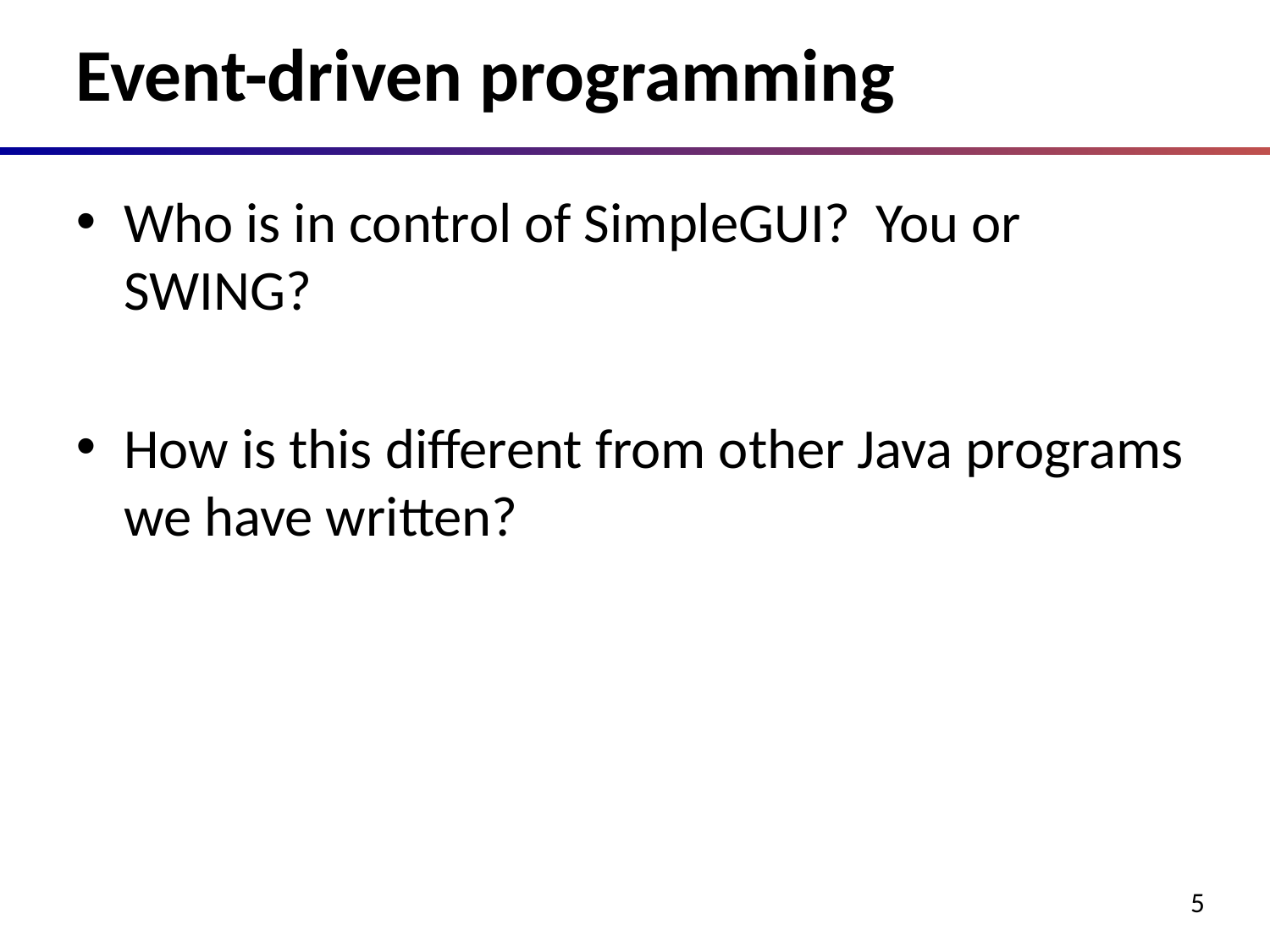

# Event-driven programming
Who is in control of SimpleGUI?  You or SWING?

How is this different from other Java programs we have written?